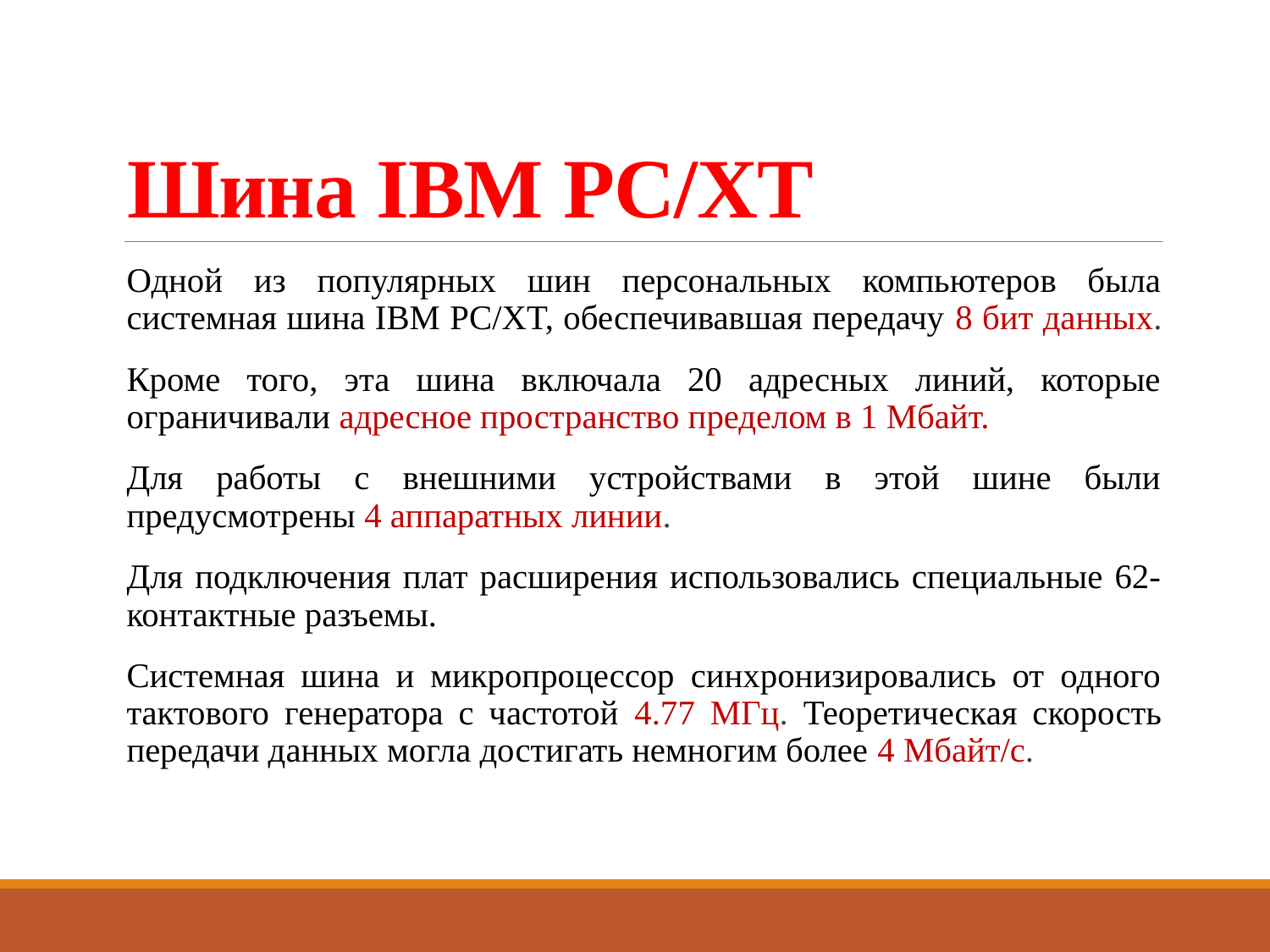

# Шина IBM PC/XT
Одной из популярных шин персональных компьютеров была системная шина IBM PC/XT, обеспечивавшая передачу 8 бит данных.
Кроме того, эта шина включала 20 адресных линий, которые ограничивали адресное пространство пределом в 1 Мбайт.
Для работы с внешними устройствами в этой шине были предусмотрены 4 аппаратных линии.
Для подключения плат расширения использовались специальные 62-контактные разъемы.
Системная шина и микропроцессор синхронизировались от одного тактового генератора с частотой 4.77 МГц. Теоретическая скорость передачи данных могла достигать немногим более 4 Мбайт/с.